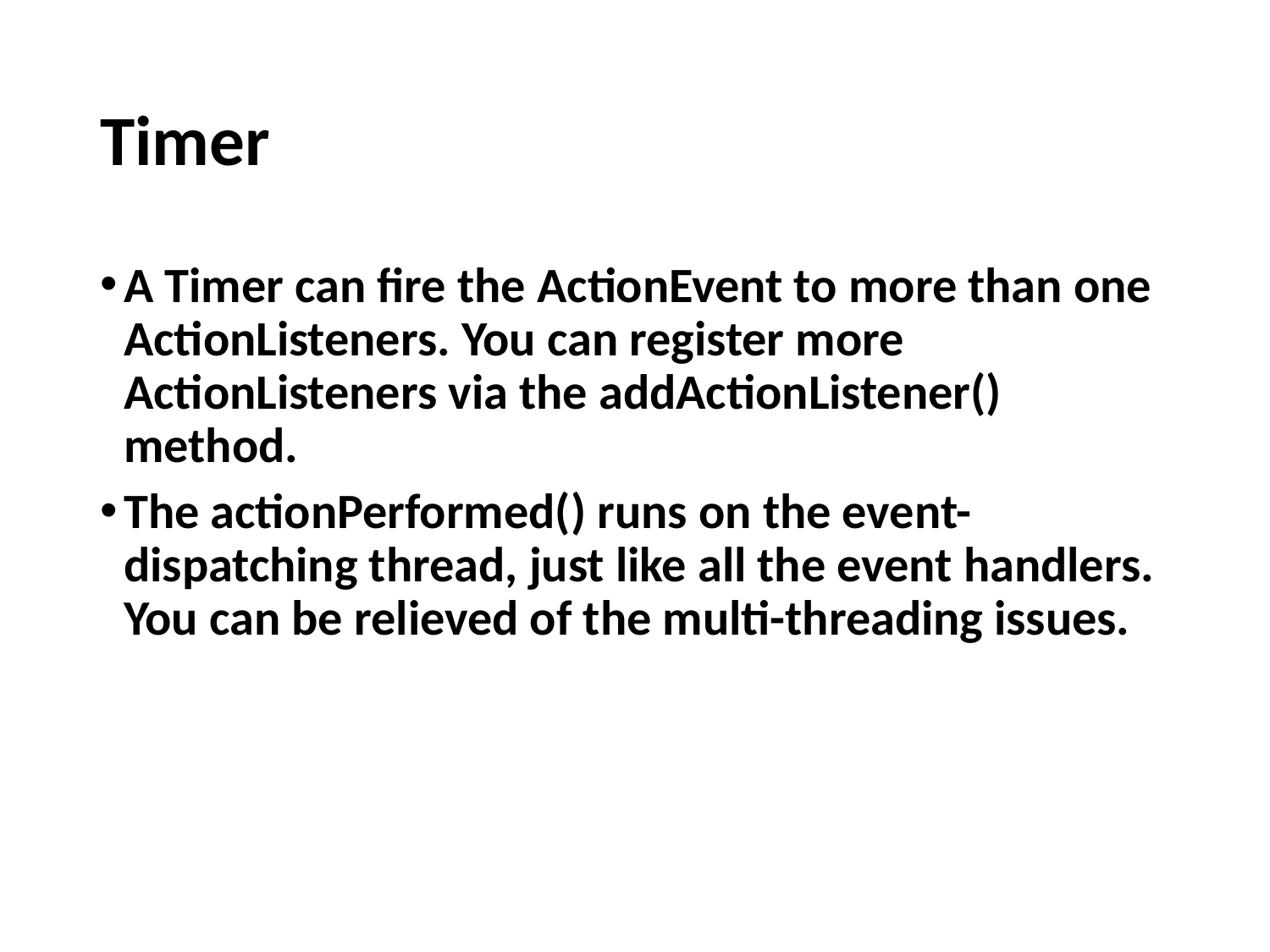

# Timer
A Timer can fire the ActionEvent to more than one ActionListeners. You can register more ActionListeners via the addActionListener() method.
The actionPerformed() runs on the event-dispatching thread, just like all the event handlers. You can be relieved of the multi-threading issues.